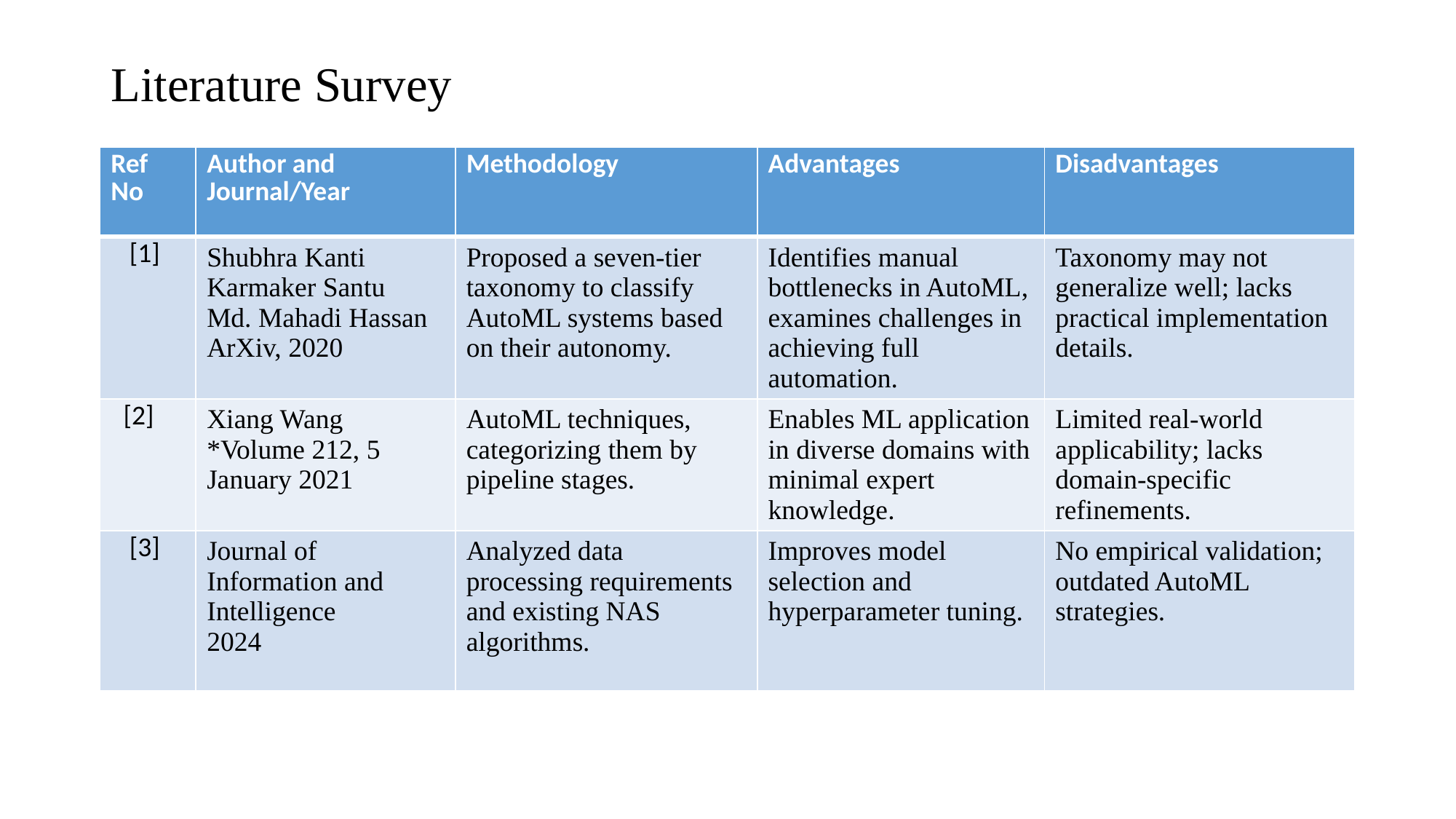

# Literature Survey
| Ref No | Author and Journal/Year | Methodology | Advantages | Disadvantages |
| --- | --- | --- | --- | --- |
| [1] | Shubhra Kanti Karmaker Santu Md. Mahadi Hassan ArXiv, 2020 | Proposed a seven-tier taxonomy to classify AutoML systems based on their autonomy. | Identifies manual bottlenecks in AutoML, examines challenges in achieving full automation. | Taxonomy may not generalize well; lacks practical implementation details. |
| [2] | Xiang Wang \*Volume 212, 5 January 2021 | AutoML techniques, categorizing them by pipeline stages. | Enables ML application in diverse domains with minimal expert knowledge. | Limited real-world applicability; lacks domain-specific refinements. |
| [3] | Journal of Information and Intelligence 2024 | Analyzed data processing requirements and existing NAS algorithms. | Improves model selection and hyperparameter tuning. | No empirical validation; outdated AutoML strategies. |